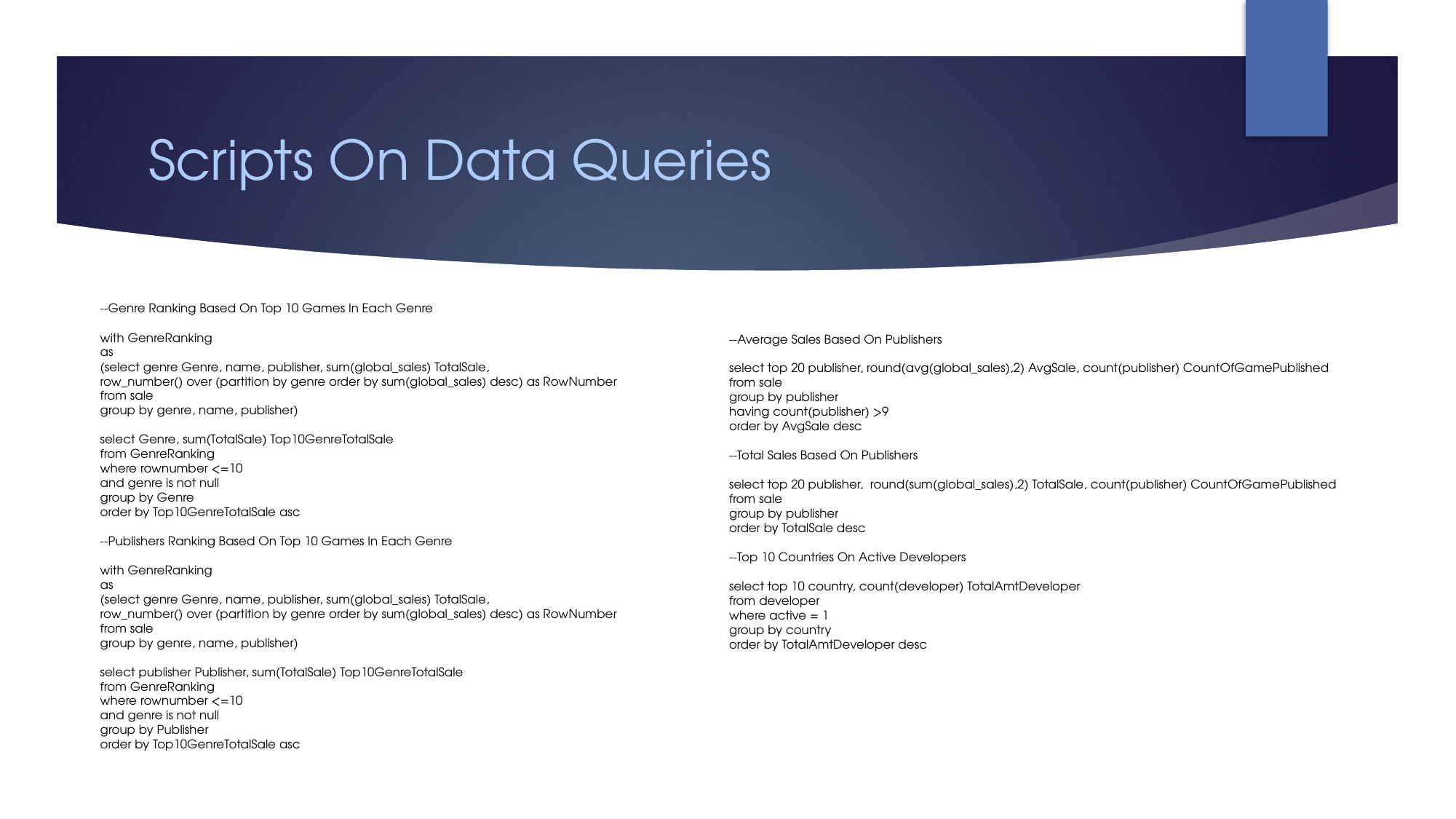

# Scripts On Data Queries

--Genre Ranking Based On Top 10 Games In Each Genre

with GenreRanking
as
(select genre Genre, name, publisher, sum(global_sales) TotalSale,
row_number() over (partition by genre order by sum(global_sales) desc) as RowNumber
from sale
group by genre, name, publisher)

select Genre, sum(TotalSale) Top10GenreTotalSale
from GenreRanking
where rownumber <=10
and genre is not null
group by Genre
order by Top10GenreTotalSale asc

--Publishers Ranking Based On Top 10 Games In Each Genre

with GenreRanking
as
(select genre Genre, name, publisher, sum(global_sales) TotalSale,
row_number() over (partition by genre order by sum(global_sales) desc) as RowNumber
from sale
group by genre, name, publisher)

select publisher Publisher, sum(TotalSale) Top10GenreTotalSale
from GenreRanking
where rownumber <=10
and genre is not null
group by Publisher
order by Top10GenreTotalSale asc
--Average Sales Based On Publishers

select top 20 publisher, round(avg(global_sales),2) AvgSale, count(publisher) CountOfGamePublished
from sale
group by publisher
having count(publisher) >9
order by AvgSale desc

--Total Sales Based On Publishers

select top 20 publisher,  round(sum(global_sales),2) TotalSale, count(publisher) CountOfGamePublished
from sale
group by publisher
order by TotalSale desc

--Top 10 Countries On Active Developers

select top 10 country, count(developer) TotalAmtDeveloper
from developer
where active = 1
group by country
order by TotalAmtDeveloper desc